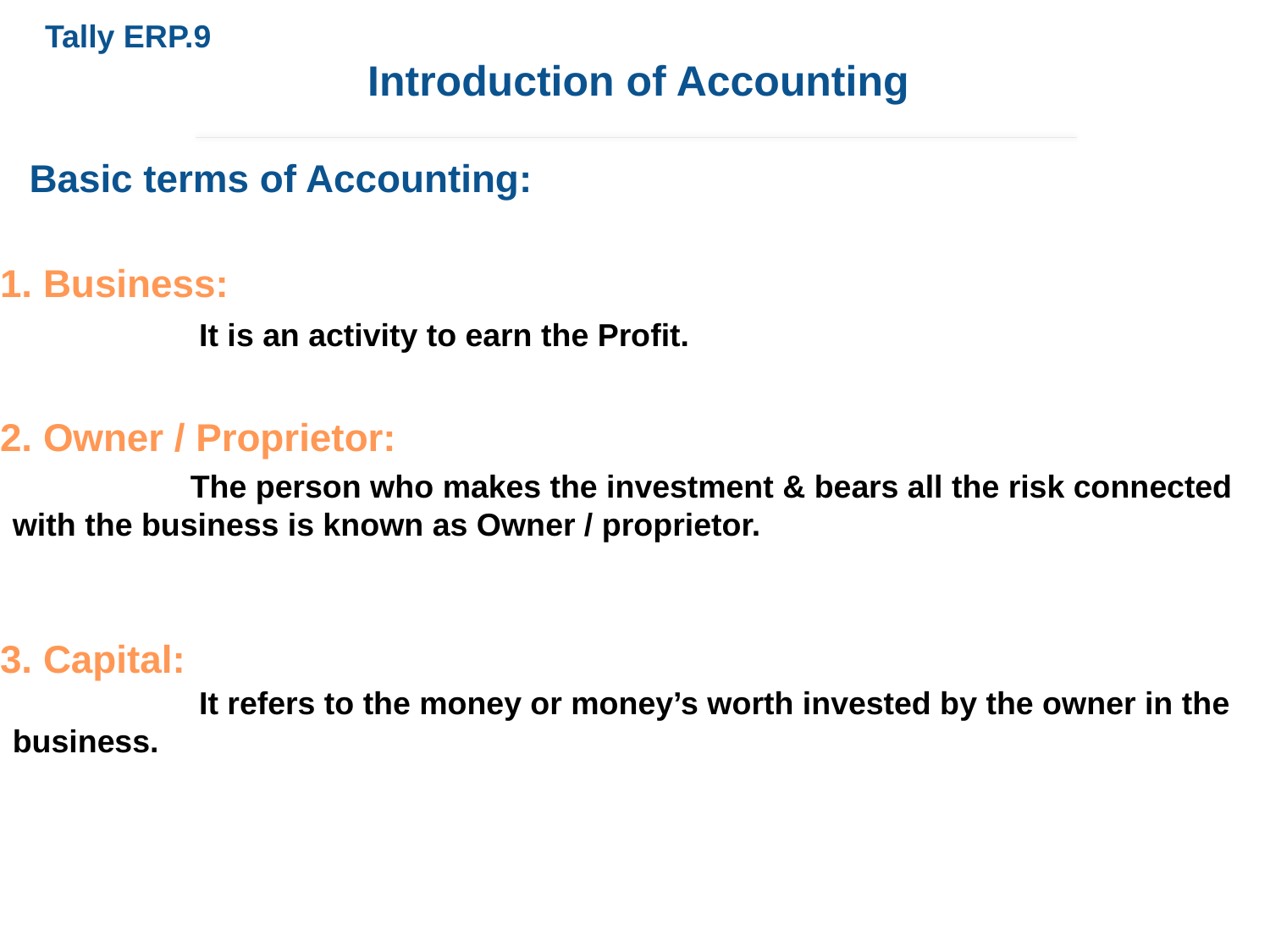

Tally ERP.9
Introduction of Accounting
Basic terms of Accounting:
1. Business:
                     It is an activity to earn the Profit.
2. Owner / Proprietor:
                    The person who makes the investment & bears all the risk connected with the business is known as Owner / proprietor.
3. Capital:
                     It refers to the money or money’s worth invested by the owner in the business.